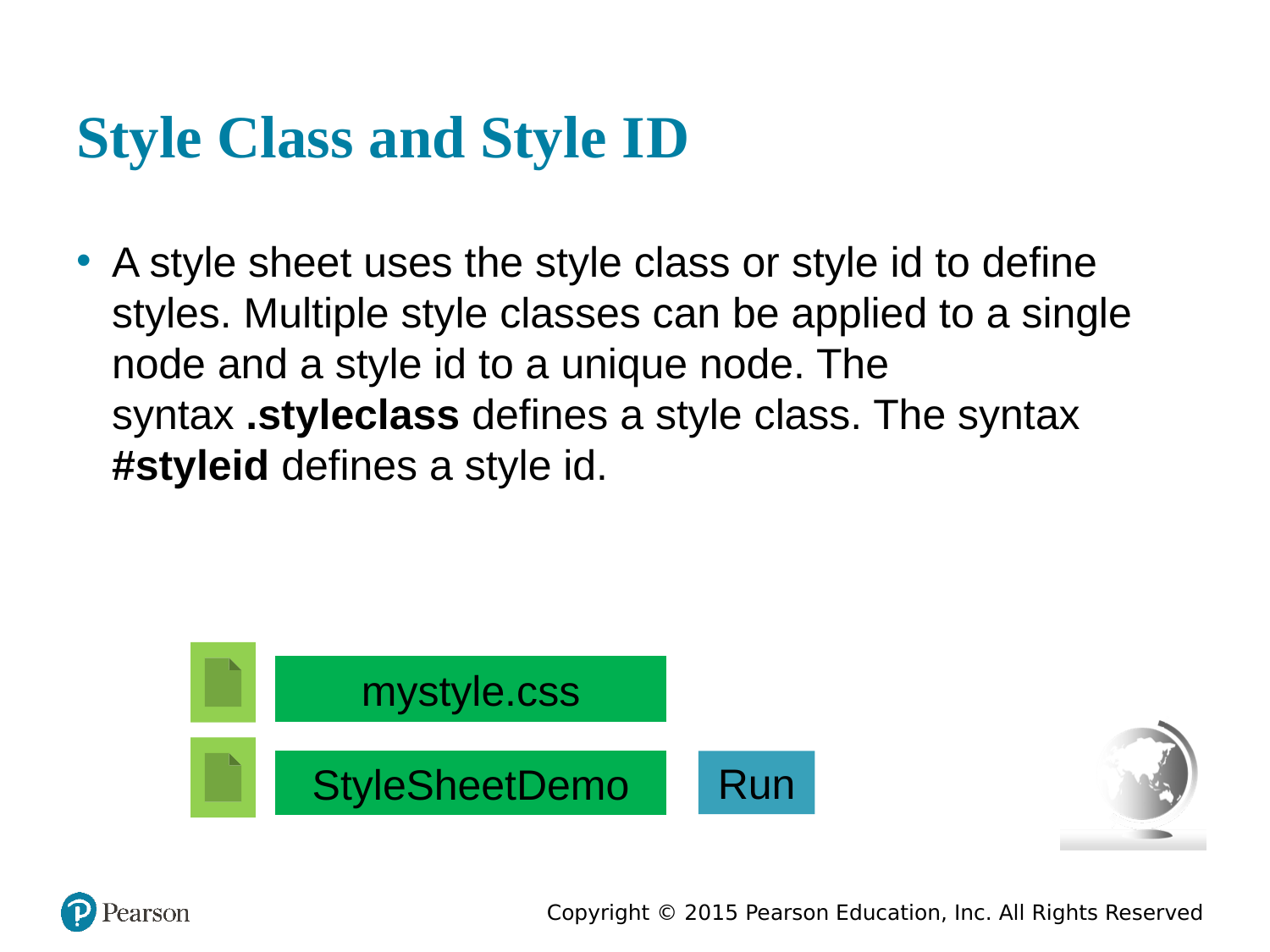

# Style Class and Style I D
A style sheet uses the style class or style id to define styles. Multiple style classes can be applied to a single node and a style id to a unique node. The syntax .styleclass defines a style class. The syntax #styleid defines a style id.

mystyle.css

StyleSheetDemo
Run